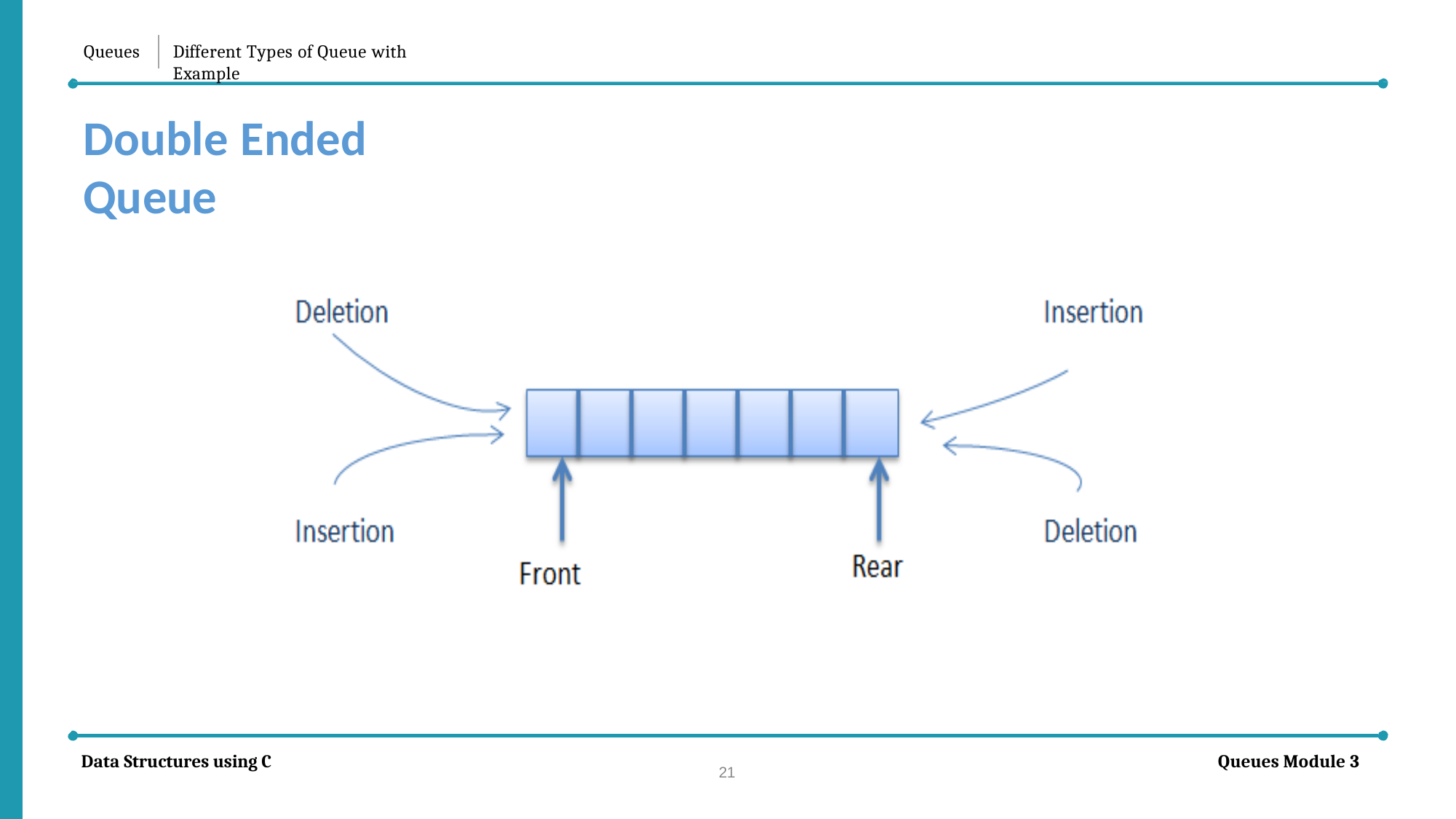

Queues
Different Types of Queue with Example

Double Ended Queue

Data Structures using C
Queues Module 3
21